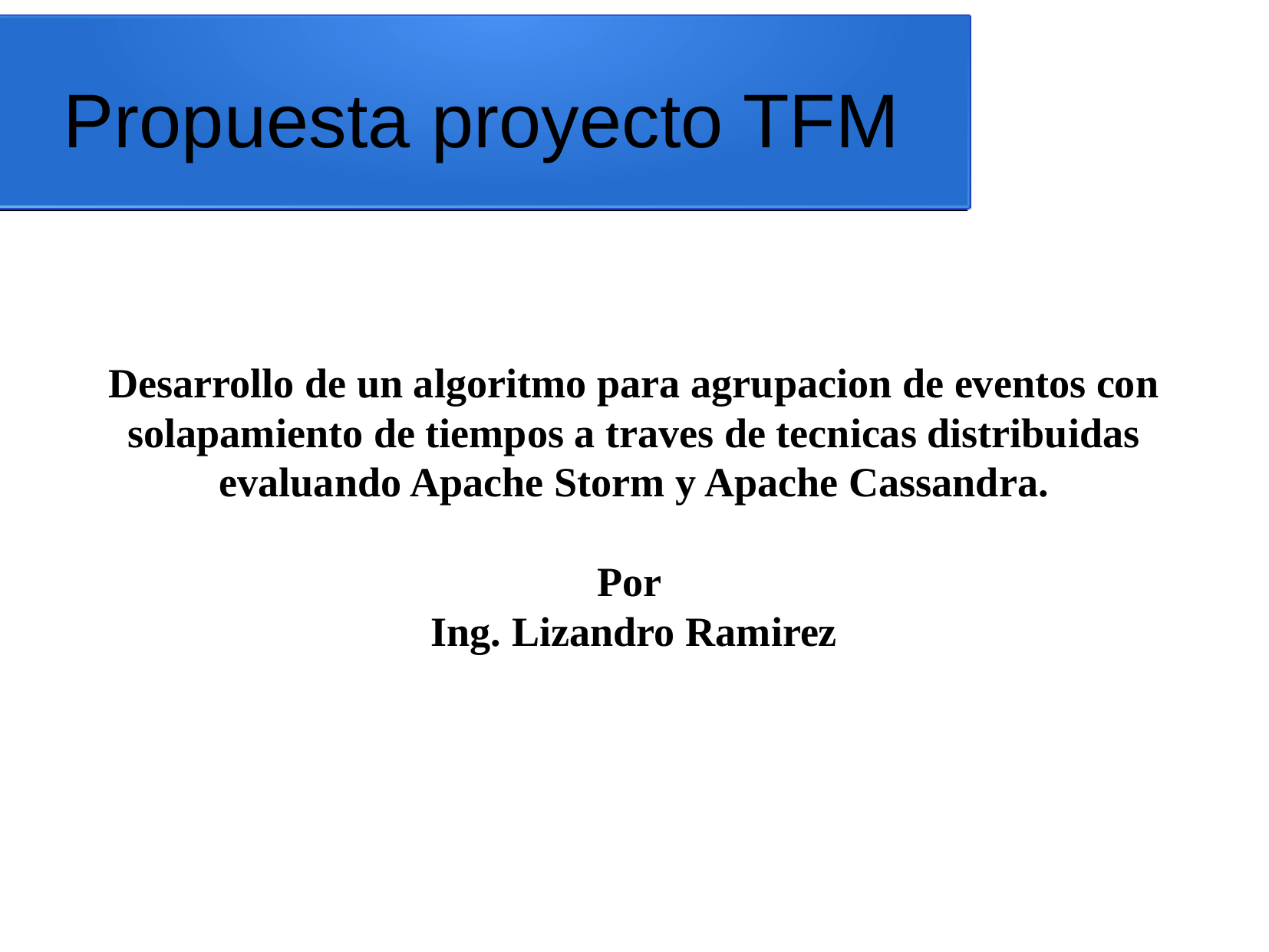

Propuesta proyecto TFM
Desarrollo de un algoritmo para agrupacion de eventos con solapamiento de tiempos a traves de tecnicas distribuidas evaluando Apache Storm y Apache Cassandra.

Por
Ing. Lizandro Ramirez